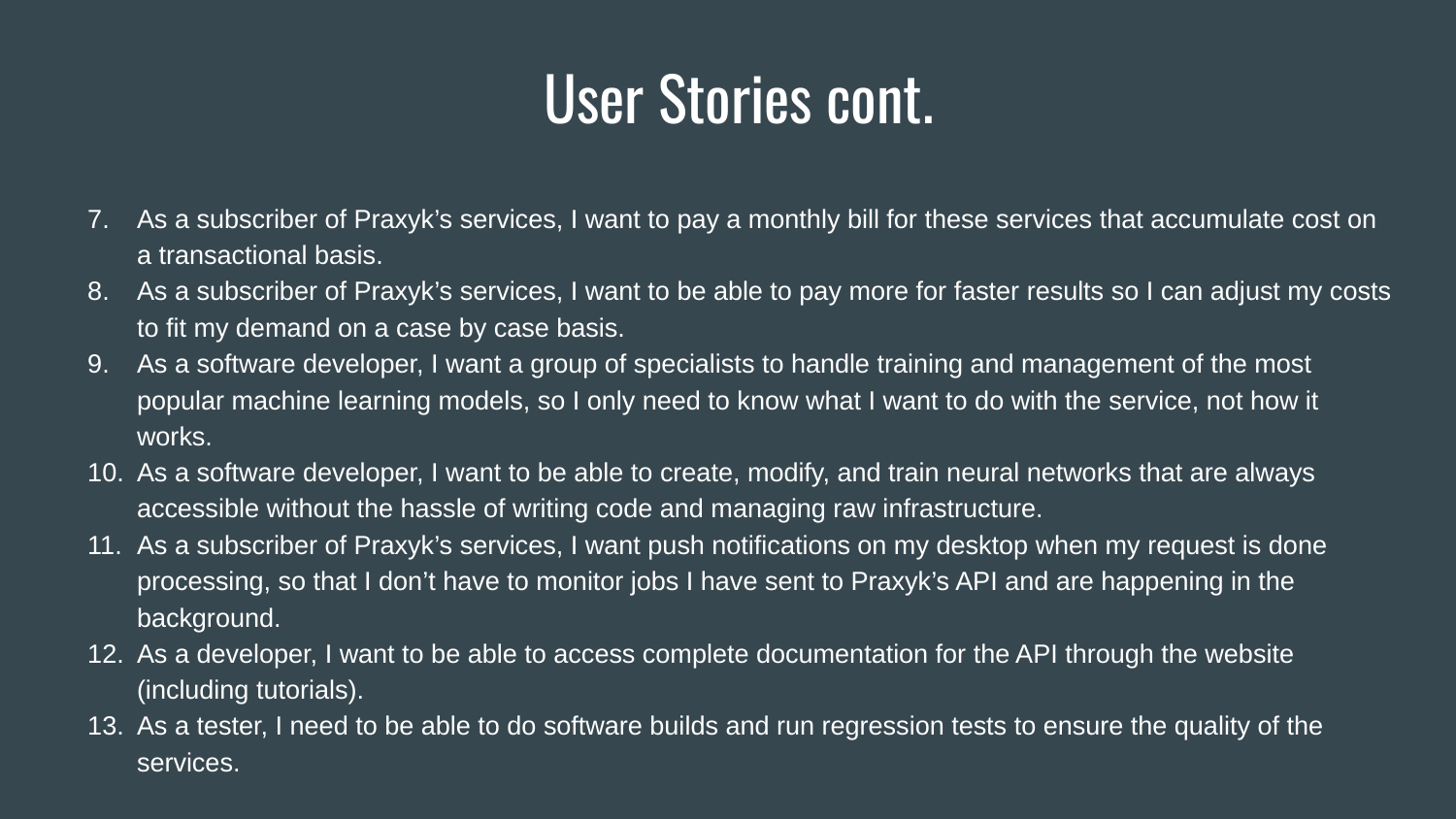

# User Stories cont.

As a subscriber of Praxyk’s services, I want to pay a monthly bill for these services that accumulate cost on a transactional basis.
As a subscriber of Praxyk’s services, I want to be able to pay more for faster results so I can adjust my costs to fit my demand on a case by case basis.
As a software developer, I want a group of specialists to handle training and management of the most popular machine learning models, so I only need to know what I want to do with the service, not how it works.
As a software developer, I want to be able to create, modify, and train neural networks that are always accessible without the hassle of writing code and managing raw infrastructure.
As a subscriber of Praxyk’s services, I want push notifications on my desktop when my request is done processing, so that I don’t have to monitor jobs I have sent to Praxyk’s API and are happening in the background.
As a developer, I want to be able to access complete documentation for the API through the website (including tutorials).
As a tester, I need to be able to do software builds and run regression tests to ensure the quality of the services.